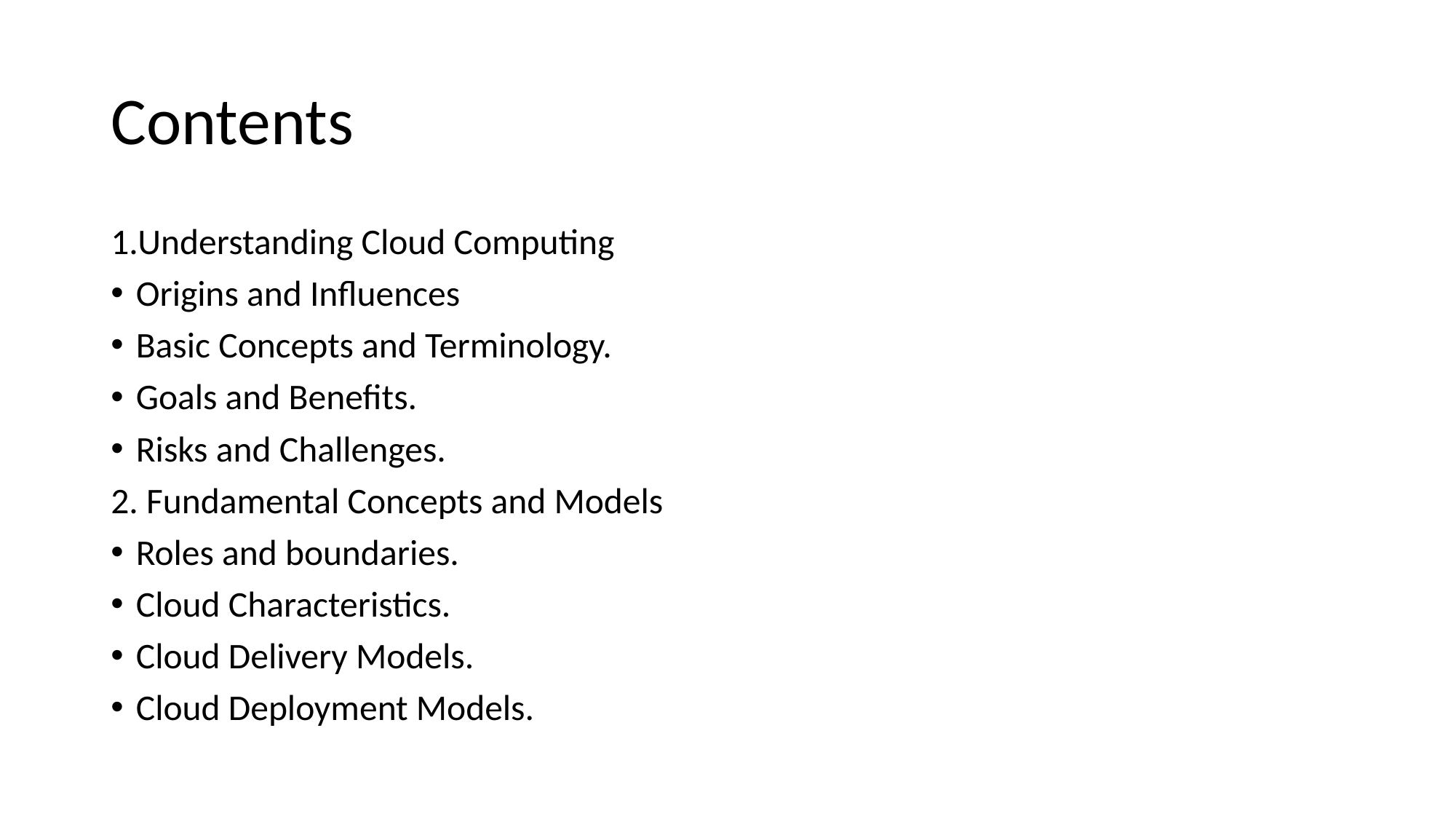

# Contents
1.Understanding Cloud Computing
Origins and Influences
Basic Concepts and Terminology.
Goals and Benefits.
Risks and Challenges.
2. Fundamental Concepts and Models
Roles and boundaries.
Cloud Characteristics.
Cloud Delivery Models.
Cloud Deployment Models.